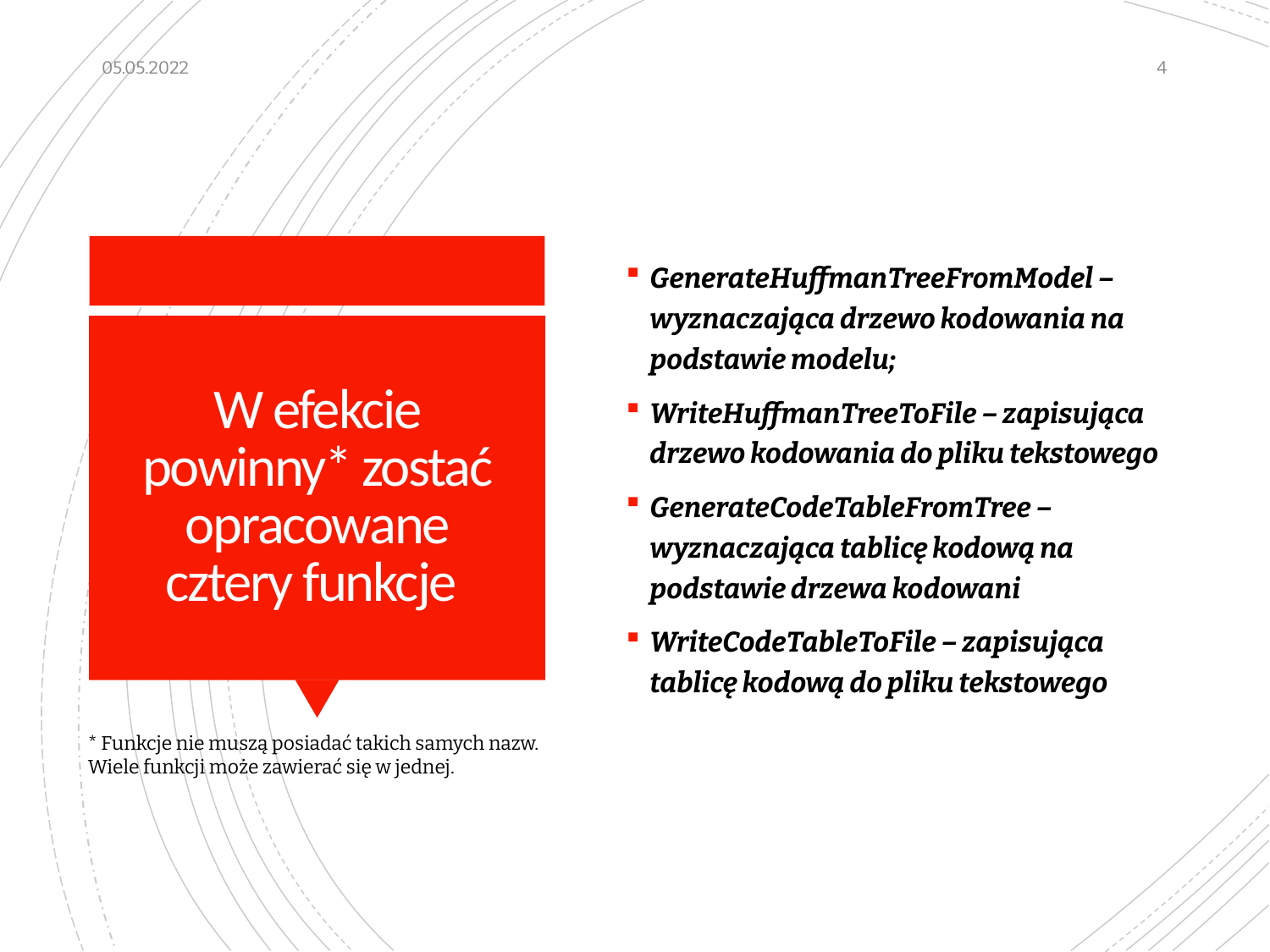

05.05.2022
4
GenerateHuffmanTreeFromModel – wyznaczająca drzewo kodowania na podstawie modelu;
WriteHuffmanTreeToFile – zapisująca drzewo kodowania do pliku tekstowego
GenerateCodeTableFromTree – wyznaczająca tablicę kodową na podstawie drzewa kodowani
WriteCodeTableToFile – zapisująca tablicę kodową do pliku tekstowego
# W efekcie powinny* zostać opracowane cztery funkcje
* Funkcje nie muszą posiadać takich samych nazw.
Wiele funkcji może zawierać się w jednej.